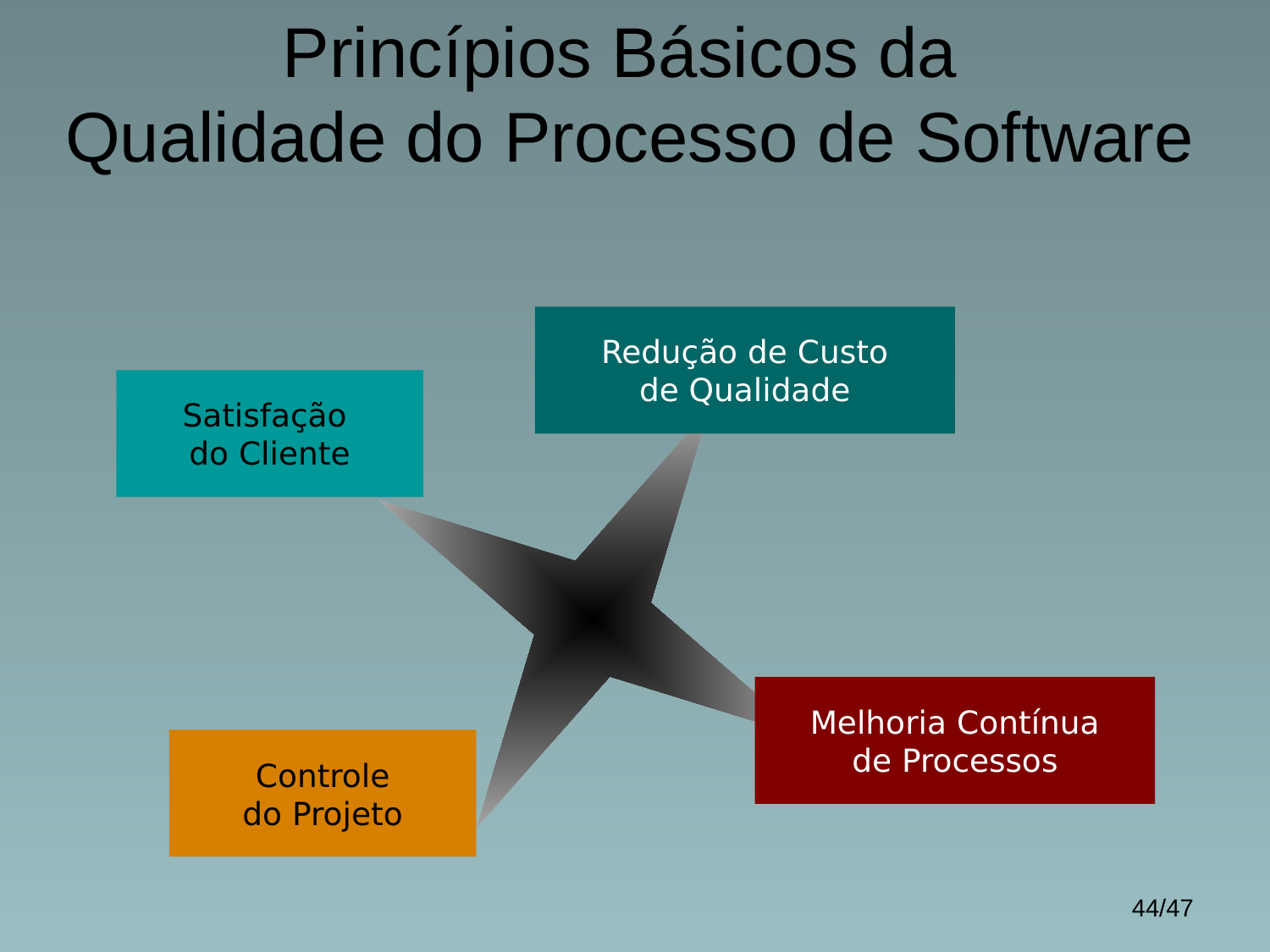

# Princípios Básicos da Qualidade do Processo de Software
Redução de Custo
de Qualidade
Satisfação
do Cliente

Melhoria Contínua
de Processos
Controle
do Projeto
44/47